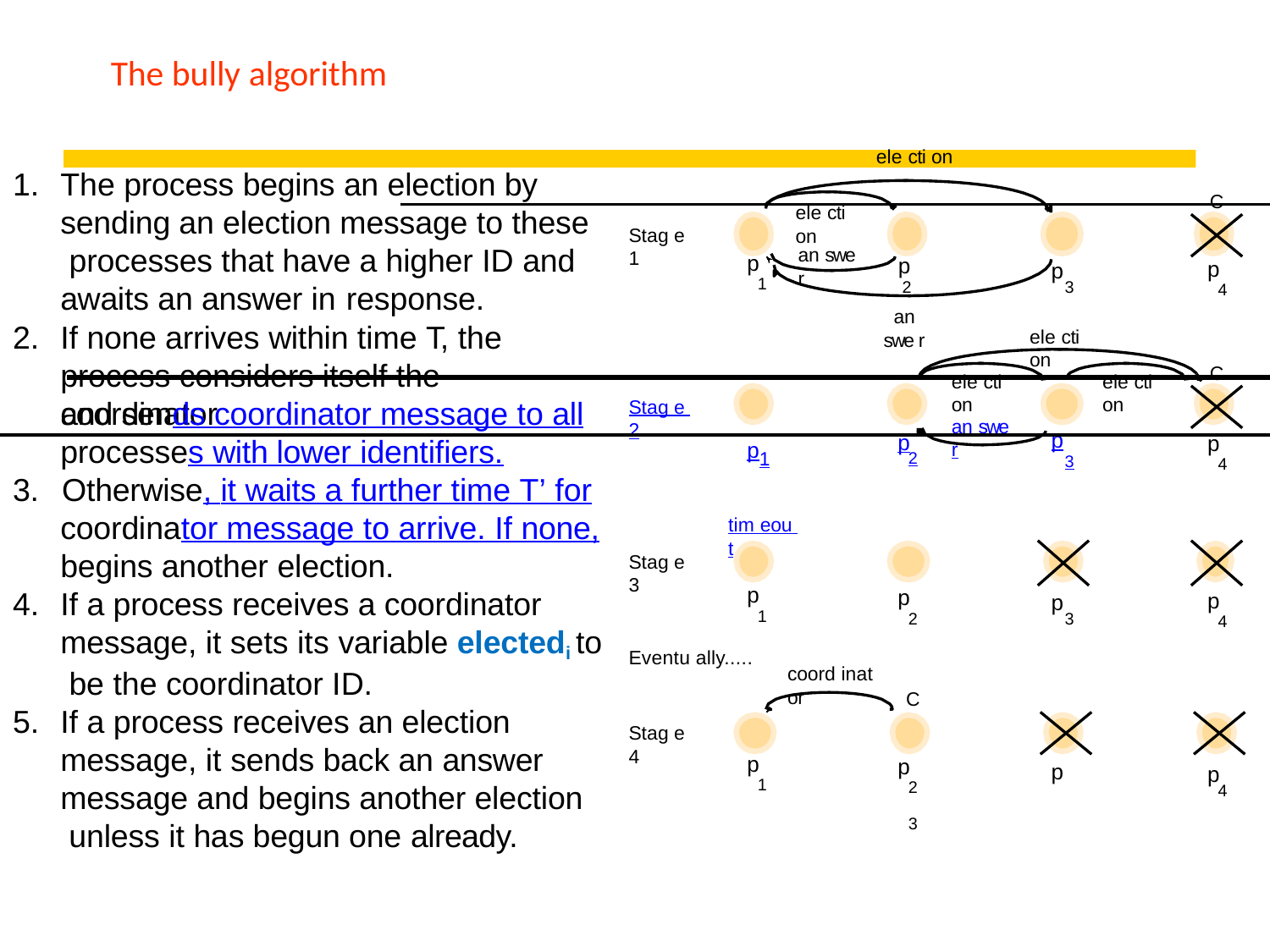

# The bully algorithm
ele cti on
The process begins an election by  sending an election message to these  processes that have a higher ID and  awaits an answer in response.
If none arrives within time T, the
process considers itself the coordinator

C

ele cti on

Stag e 1
an swe r
p
1
p
2
an swe r

p
p
4

3

ele cti on

C

ele cti on
ele cti on

and sends coordinator message to all
Stag e 2
an swe r
p1
p
p
3

p
4
processes with lower identifiers.

2
3.	Otherwise, it waits a further time T’ for
coordinator message to arrive. If none,
tim eou t

begins another election.
Stag e 3
p
1
If a process receives a coordinator  message, it sets its variable electedi to  be the coordinator ID.
If a process receives an election  message, it sends back an answer  message and begins another election  unless it has begun one already.
p
2
p
p
4
3
Eventu ally.....
coord inat or
C

Stag e 4
p
1
p
2	3
p
p
4